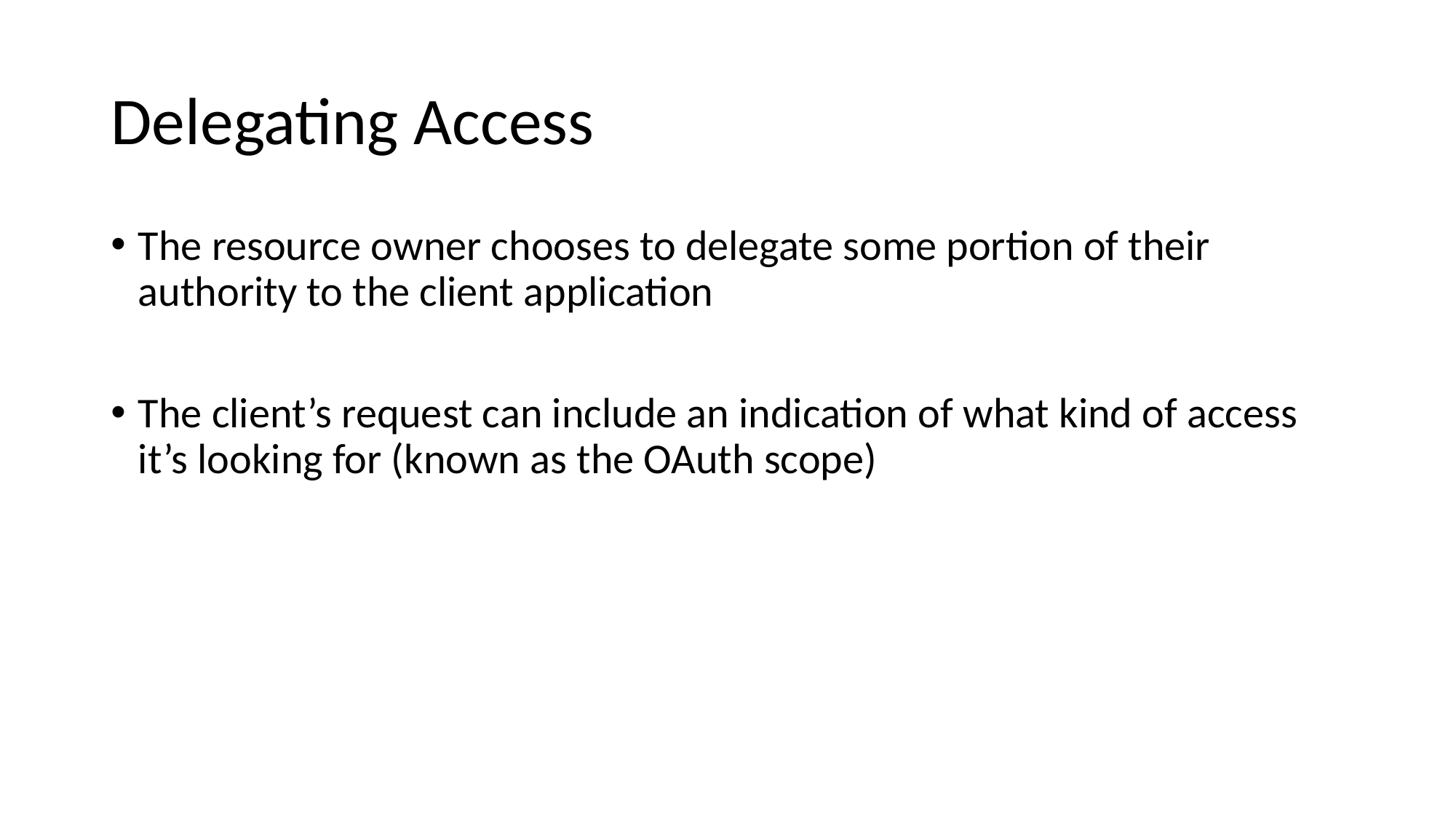

# Delegating Access
The resource owner chooses to delegate some portion of their authority to the client application

The client’s request can include an indication of what kind of access it’s looking for (known as the OAuth scope)